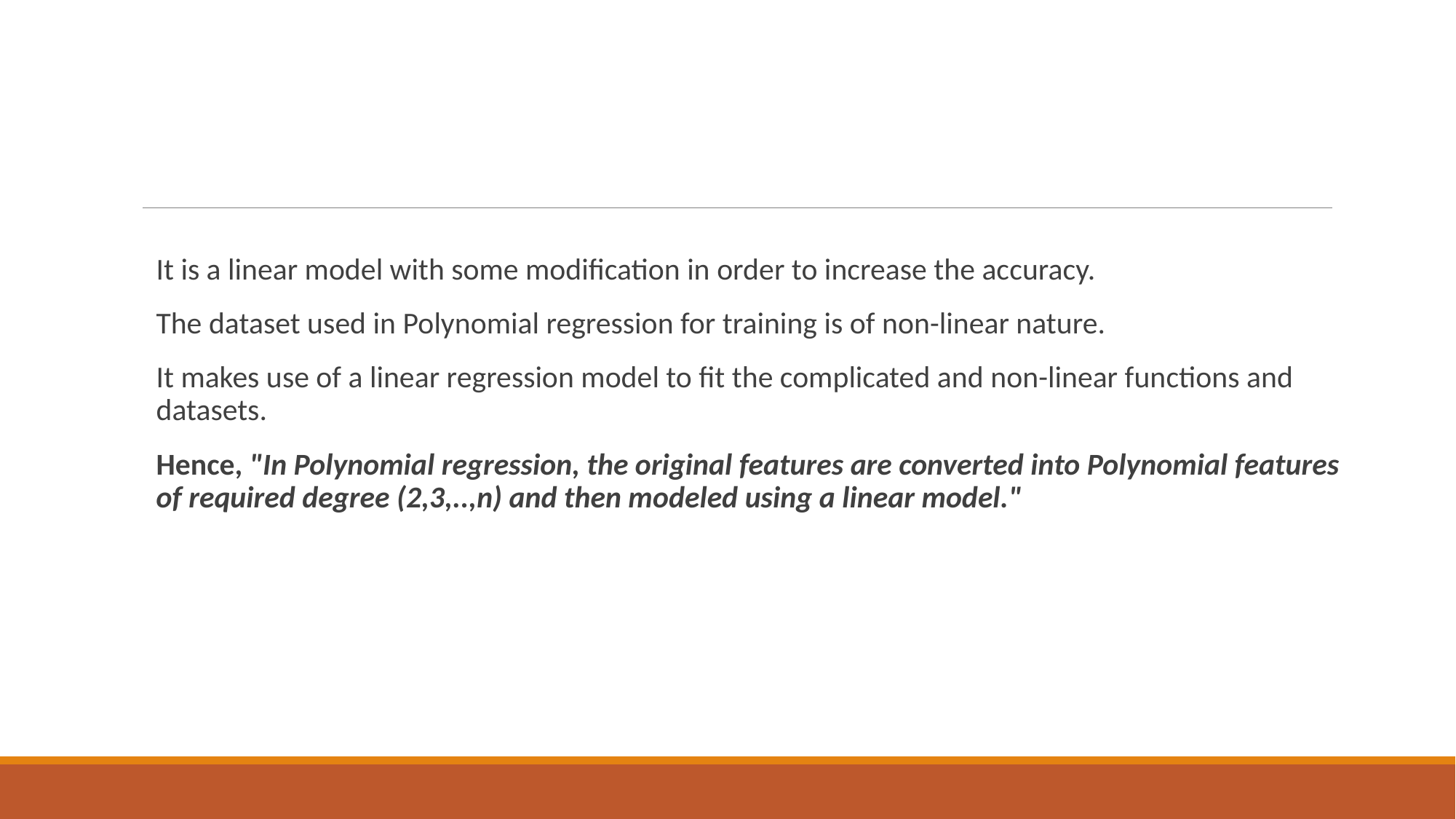

It is a linear model with some modification in order to increase the accuracy.
The dataset used in Polynomial regression for training is of non-linear nature.
It makes use of a linear regression model to fit the complicated and non-linear functions and datasets.
Hence, "In Polynomial regression, the original features are converted into Polynomial features of required degree (2,3,..,n) and then modeled using a linear model."